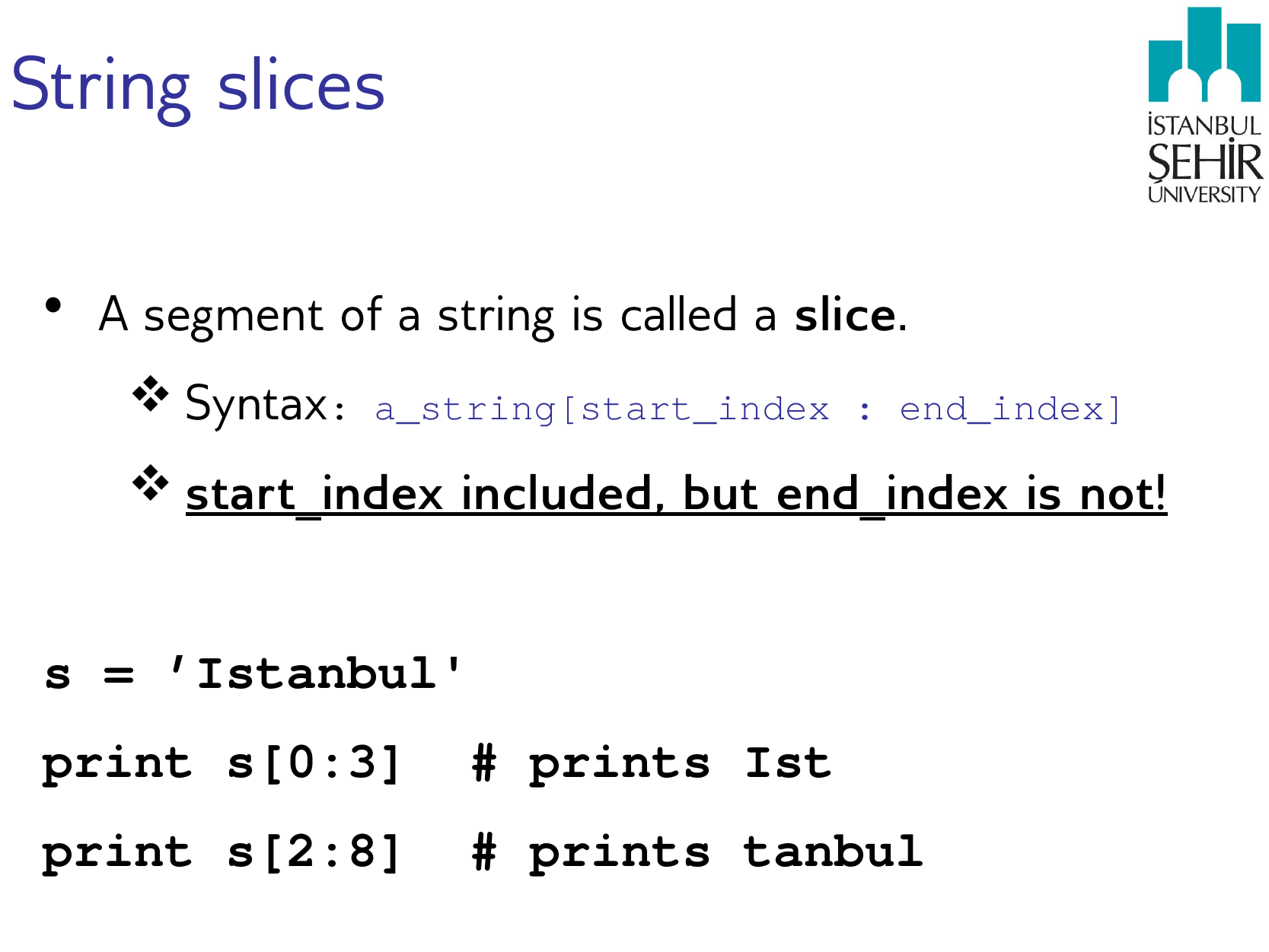

# String slices
A segment of a string is called a slice.
Syntax: a_string[start_index : end_index]
start_index included, but end_index is not!

s = ’Istanbul'
print s[0:3]  # prints Ist
print s[2:8]  # prints tanbul